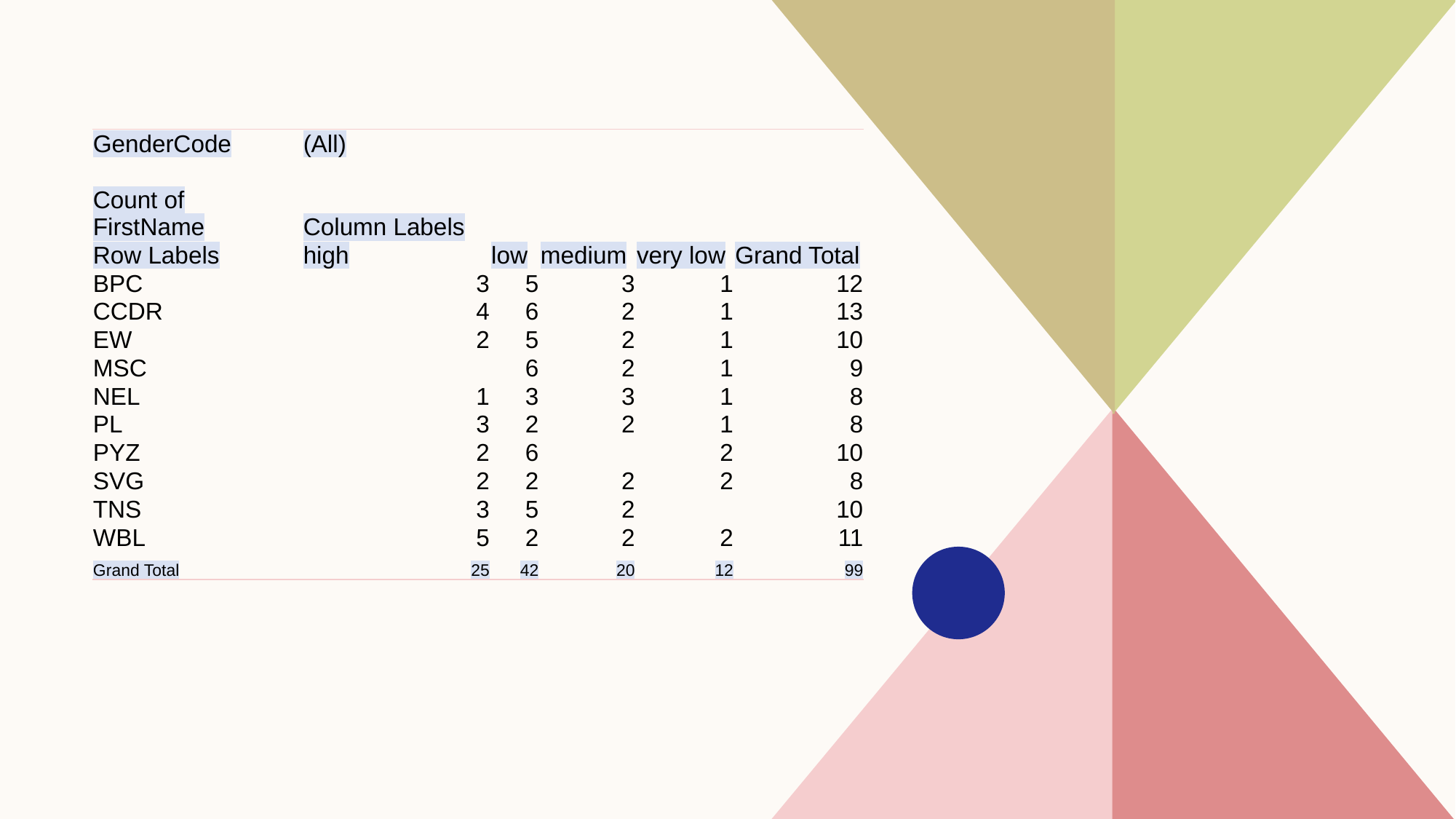

| GenderCode | (All) |  |  |  |  |
| --- | --- | --- | --- | --- | --- |
|  |  |  |  |  |  |
| Count of FirstName | Column Labels |  |  |  |  |
| Row Labels | high | low | medium | very low | Grand Total |
| BPC | 3 | 5 | 3 | 1 | 12 |
| CCDR | 4 | 6 | 2 | 1 | 13 |
| EW | 2 | 5 | 2 | 1 | 10 |
| MSC |  | 6 | 2 | 1 | 9 |
| NEL | 1 | 3 | 3 | 1 | 8 |
| PL | 3 | 2 | 2 | 1 | 8 |
| PYZ | 2 | 6 |  | 2 | 10 |
| SVG | 2 | 2 | 2 | 2 | 8 |
| TNS | 3 | 5 | 2 |  | 10 |
| WBL | 5 | 2 | 2 | 2 | 11 |
| Grand Total | 25 | 42 | 20 | 12 | 99 |